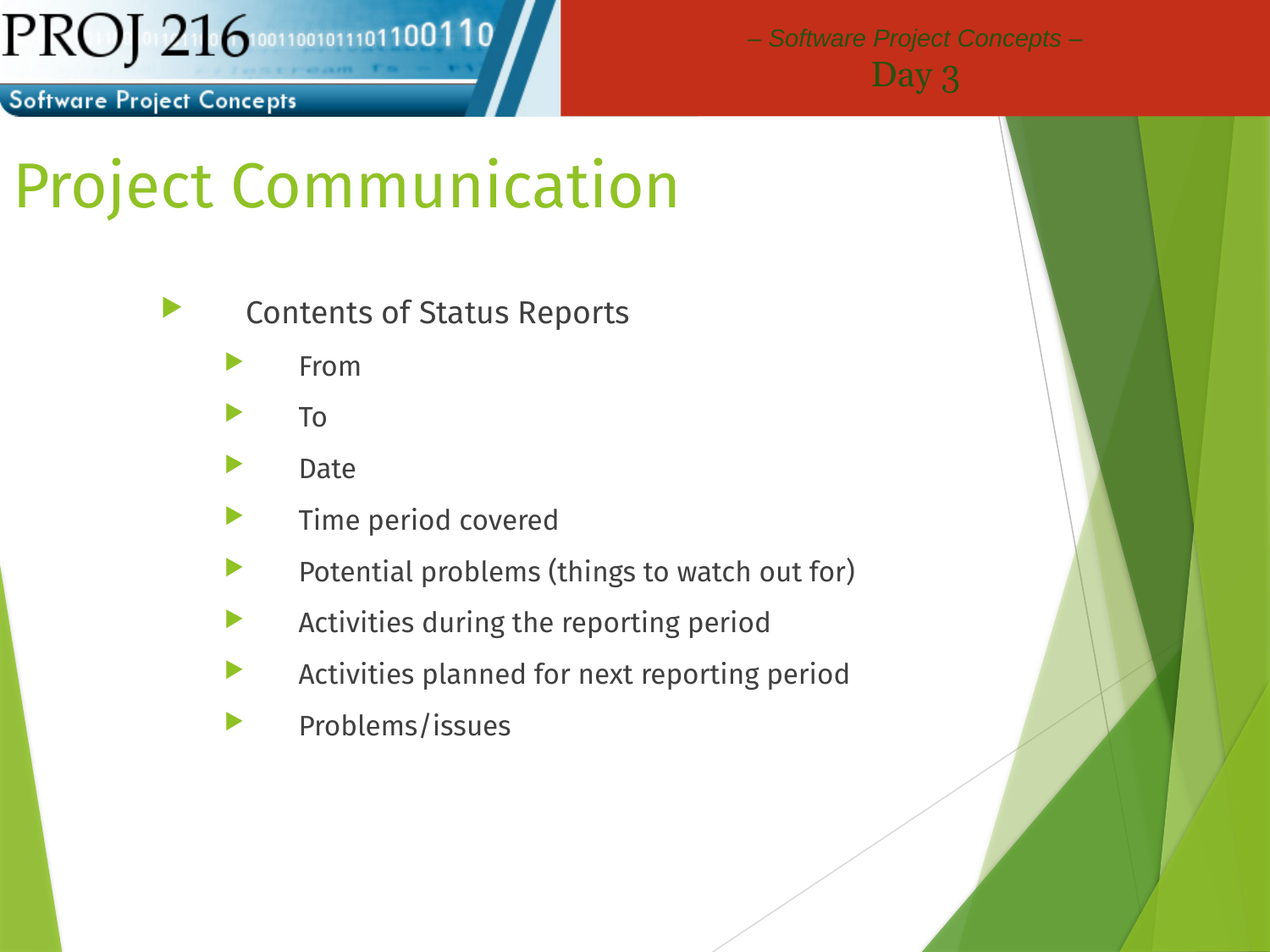

# Project Communication
Contents of Status Reports
From
To
Date
Time period covered
Potential problems (things to watch out for)
Activities during the reporting period
Activities planned for next reporting period
Problems/issues